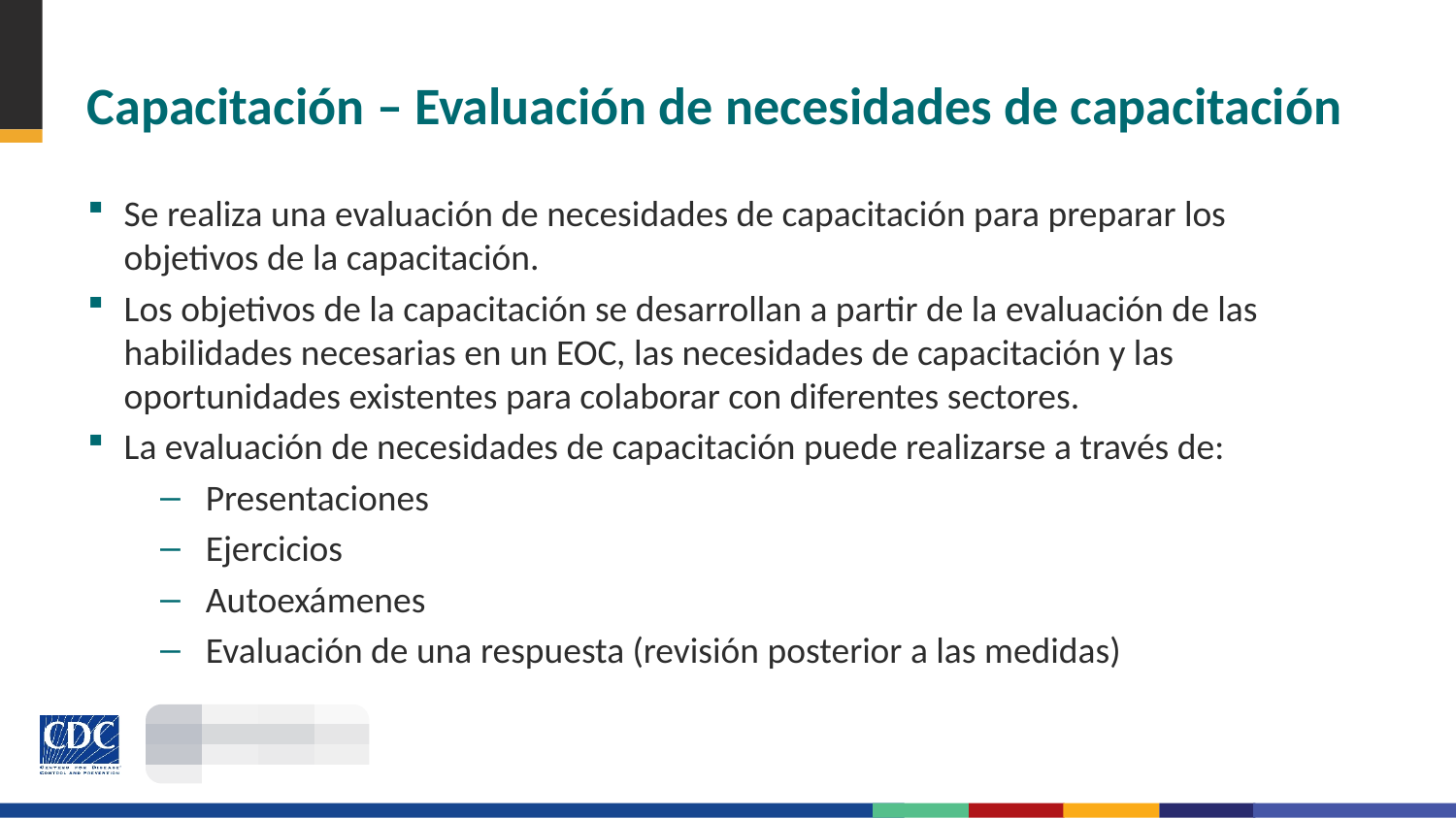

# Capacitación – Evaluación de necesidades de capacitación
Se realiza una evaluación de necesidades de capacitación para preparar los objetivos de la capacitación.
Los objetivos de la capacitación se desarrollan a partir de la evaluación de las habilidades necesarias en un EOC, las necesidades de capacitación y las oportunidades existentes para colaborar con diferentes sectores.
La evaluación de necesidades de capacitación puede realizarse a través de:
Presentaciones
Ejercicios
Autoexámenes
Evaluación de una respuesta (revisión posterior a las medidas)